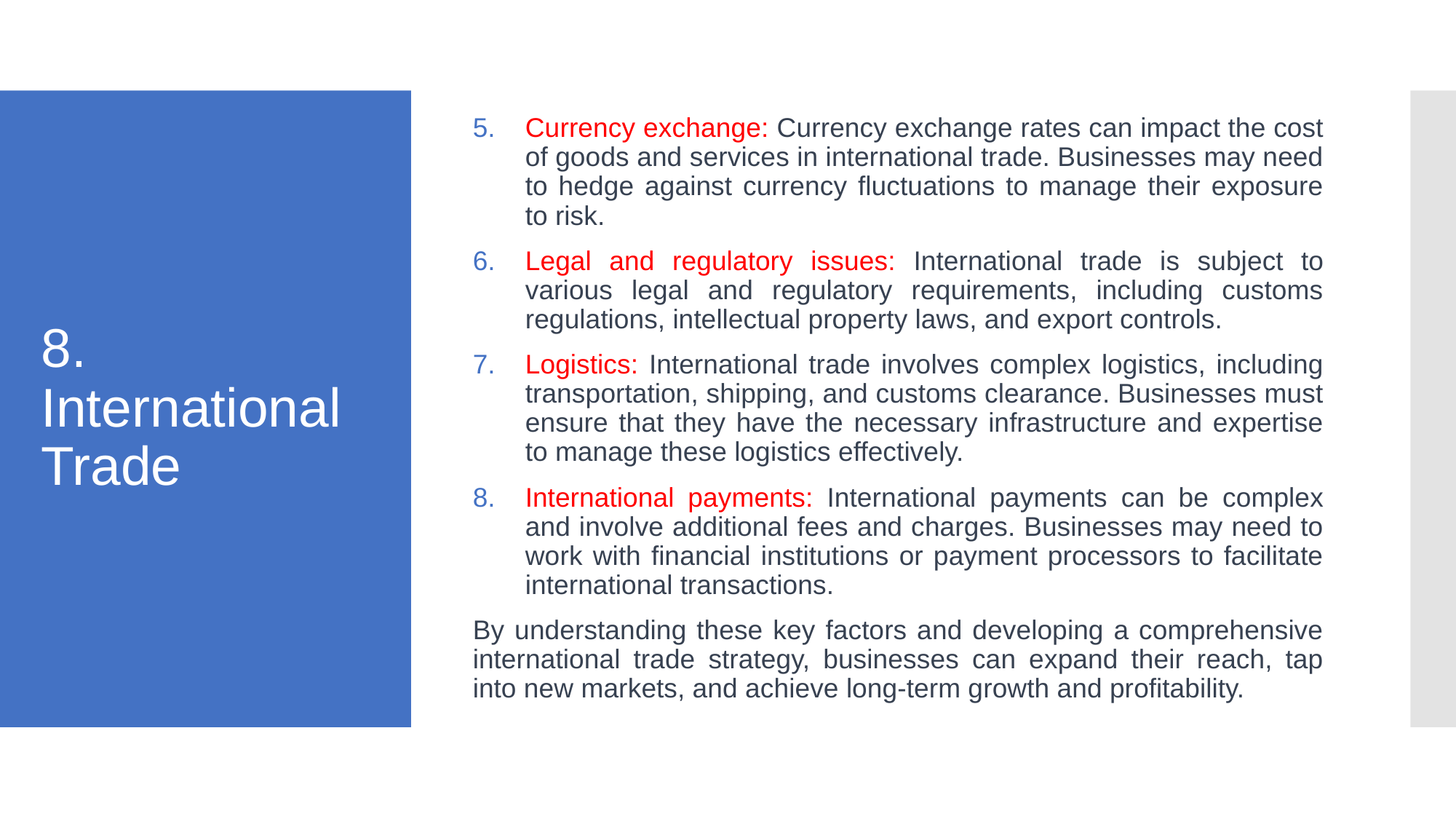

Currency exchange: Currency exchange rates can impact the cost of goods and services in international trade. Businesses may need to hedge against currency fluctuations to manage their exposure to risk.
Legal and regulatory issues: International trade is subject to various legal and regulatory requirements, including customs regulations, intellectual property laws, and export controls.
Logistics: International trade involves complex logistics, including transportation, shipping, and customs clearance. Businesses must ensure that they have the necessary infrastructure and expertise to manage these logistics effectively.
International payments: International payments can be complex and involve additional fees and charges. Businesses may need to work with financial institutions or payment processors to facilitate international transactions.
By understanding these key factors and developing a comprehensive international trade strategy, businesses can expand their reach, tap into new markets, and achieve long-term growth and profitability.
# 8. International Trade